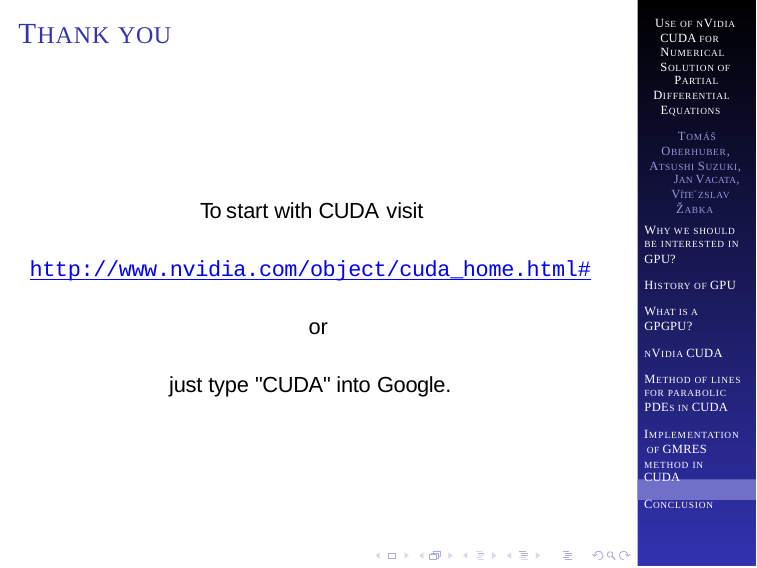

# THANK YOU
USE OF NVIDIA  CUDA FOR  NUMERICAL  SOLUTION OF
PARTIAL
DIFFERENTIAL
EQUATIONS
TOMÁŠ
OBERHUBER,  ATSUSHI SUZUKI,
JAN VACATA,
VÍTEˇ ZSLAV ŽABKA
To start with CUDA visit
WHY WE SHOULD  BE INTERESTED IN  GPU?

HISTORY OF GPU
http://www.nvidia.com/object/cuda_home.html#
WHAT IS A
GPGPU?
or
NVIDIA CUDA
METHOD OF LINES  FOR PARABOLIC  PDES IN CUDA
just type "CUDA" into Google.
IMPLEMENTATION  OF GMRES
METHOD IN CUDA

CONCLUSION